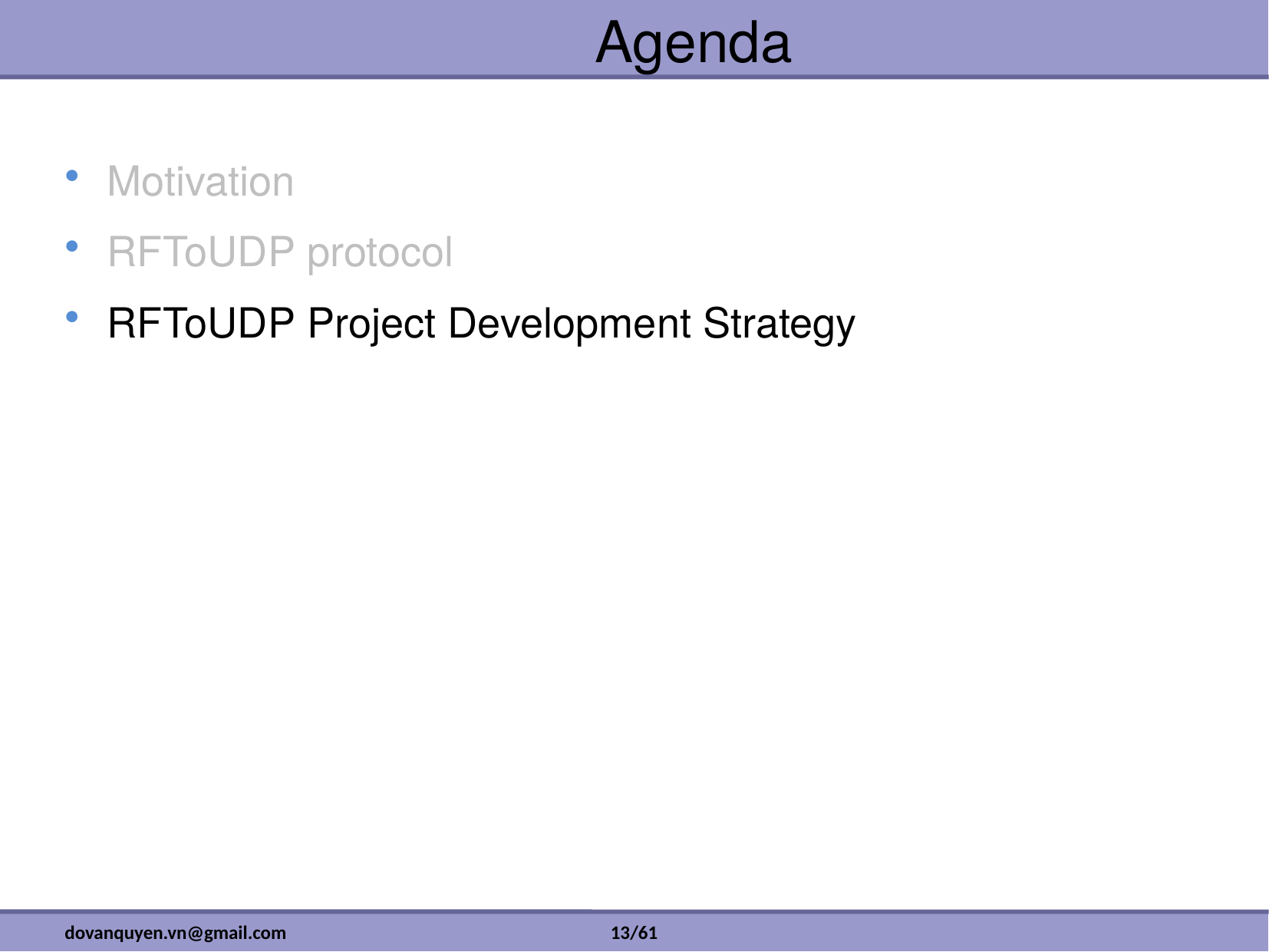

# Agenda
Motivation
RFToUDP protocol
RFToUDP Project Development Strategy